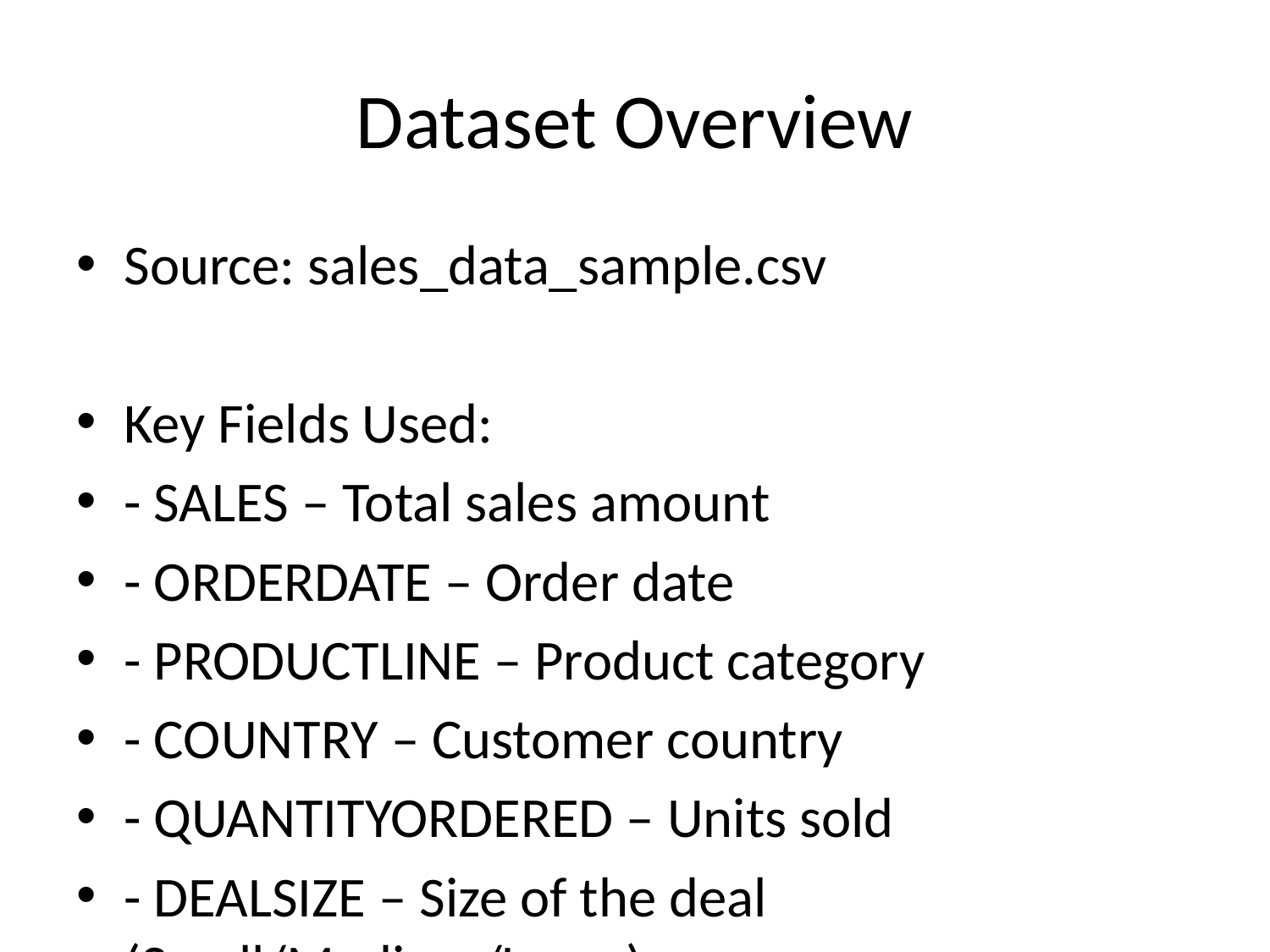

# Dataset Overview
Source: sales_data_sample.csv

Key Fields Used:
- SALES – Total sales amount
- ORDERDATE – Order date
- PRODUCTLINE – Product category
- COUNTRY – Customer country
- QUANTITYORDERED – Units sold
- DEALSIZE – Size of the deal (Small/Medium/Large)